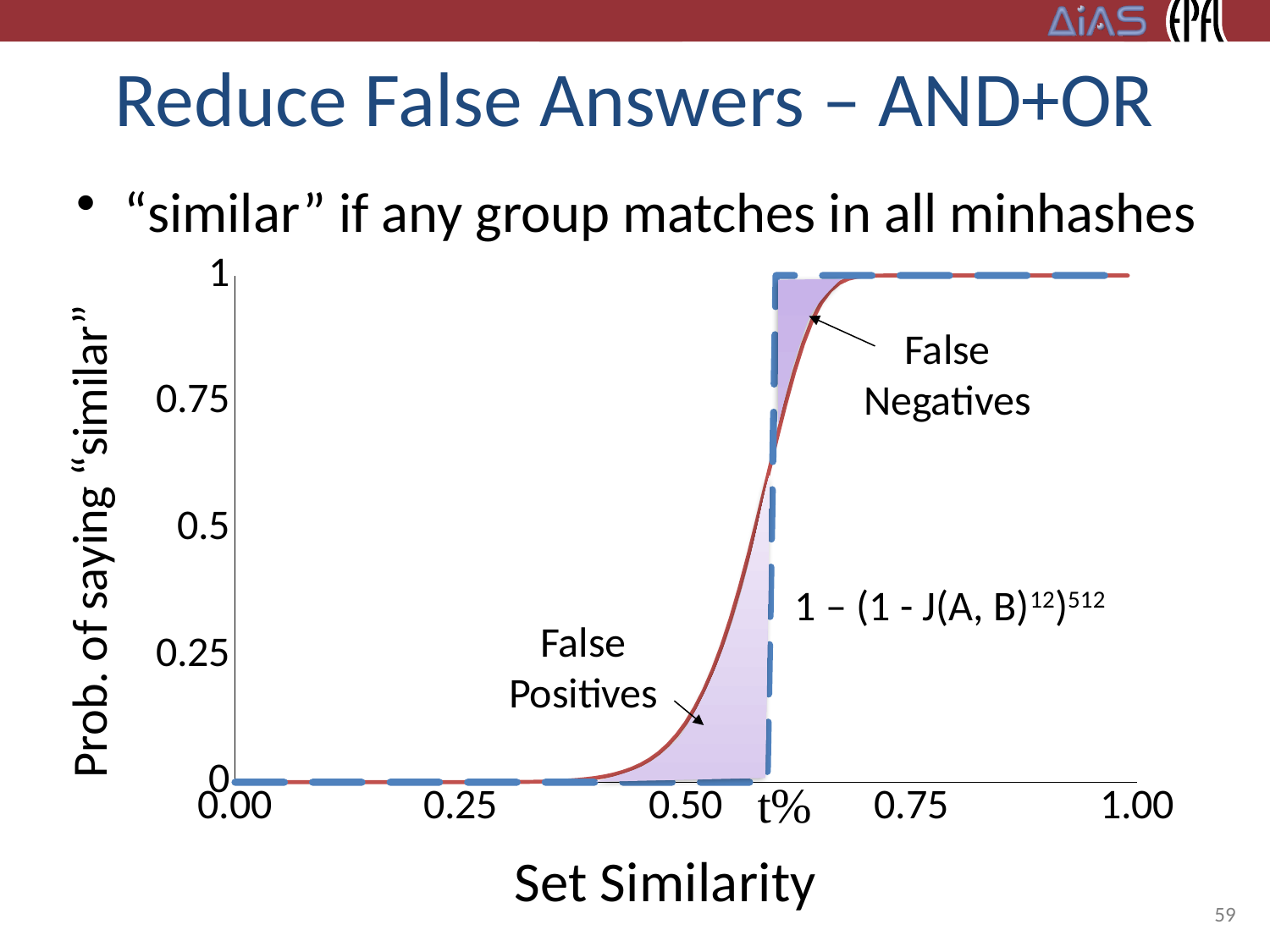

# Reduce False Answers – AND+OR
“similar” if any group matches in all minhashes

### Chart

| Category | Ideal | MinHash |
|---|---|---|
False
Negatives

1 – (1 - J(A, B)12)512

False
Positives
59